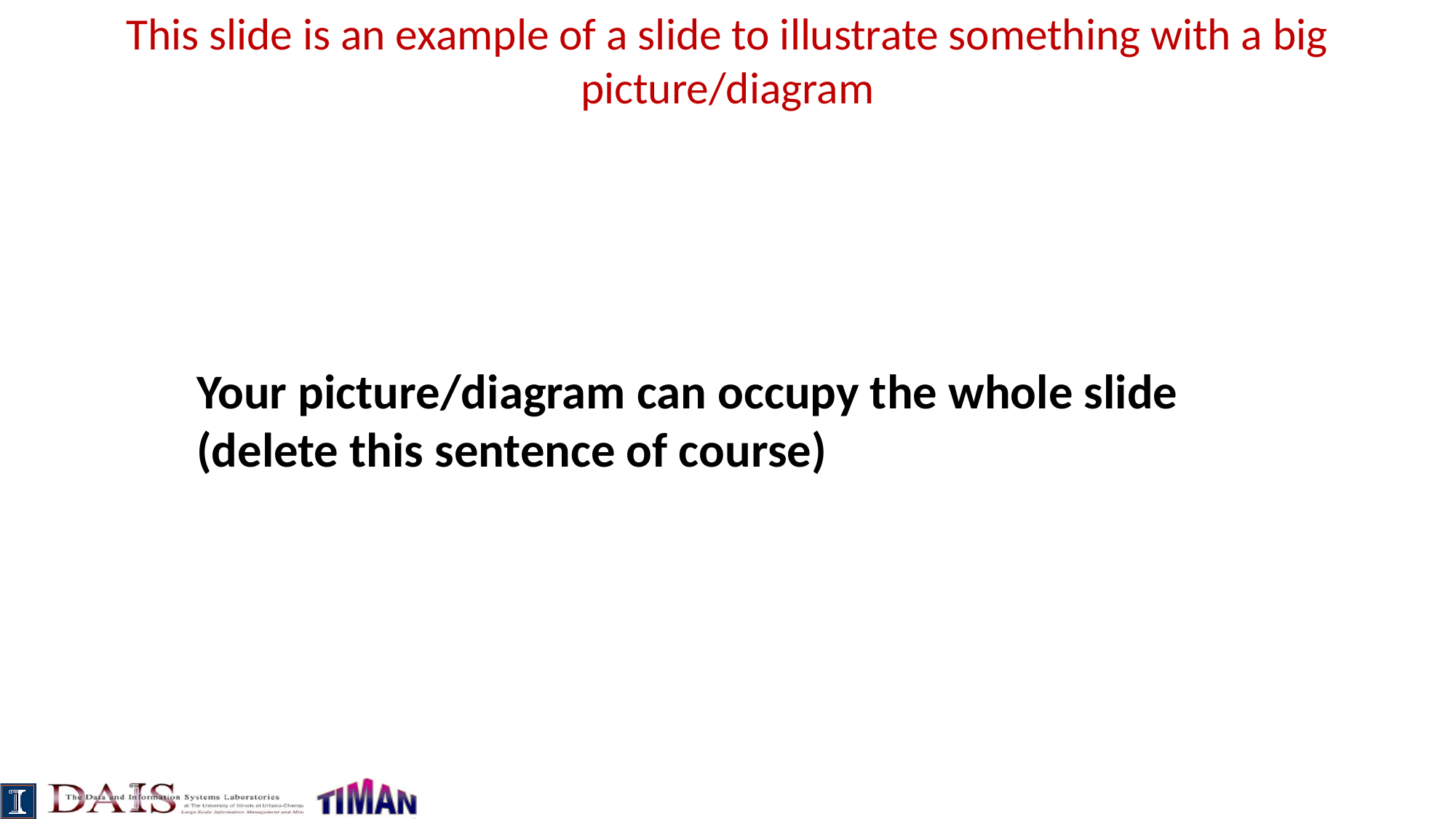

# This slide is an example of a slide to illustrate something with a big picture/diagram
Your picture/diagram can occupy the whole slide
(delete this sentence of course)